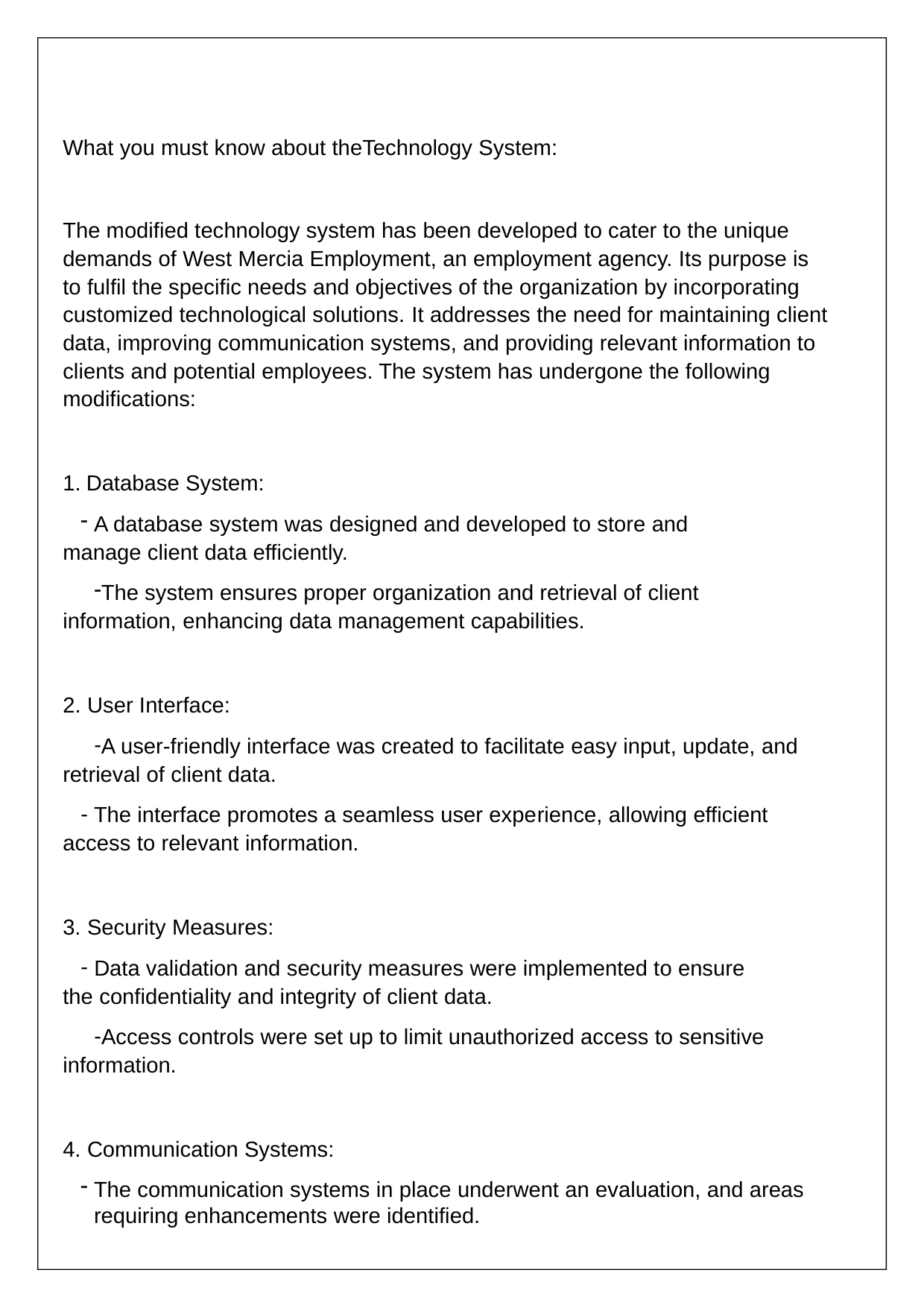

What you must know about theTechnology System:

The modified technology system has been developed to cater to the unique demands of West Mercia Employment, an employment agency. Its purpose is to fulfil the specific needs and objectives of the organization by incorporating customized technological solutions. It addresses the need for maintaining client data, improving communication systems, and providing relevant information to clients and potential employees. The system has undergone the following modifications:

Database System:
A database system was designed and developed to store and
manage client data efficiently.
The system ensures proper organization and retrieval of client information, enhancing data management capabilities.

2. User Interface:
A user-friendly interface was created to facilitate easy input, update, and retrieval of client data.
The interface promotes a seamless user experience, allowing efficient
access to relevant information.

3. Security Measures:
Data validation and security measures were implemented to ensure
the confidentiality and integrity of client data.
Access controls were set up to limit unauthorized access to sensitive information.

4. Communication Systems:
The communication systems in place underwent an evaluation, and areas requiring enhancements were identified.